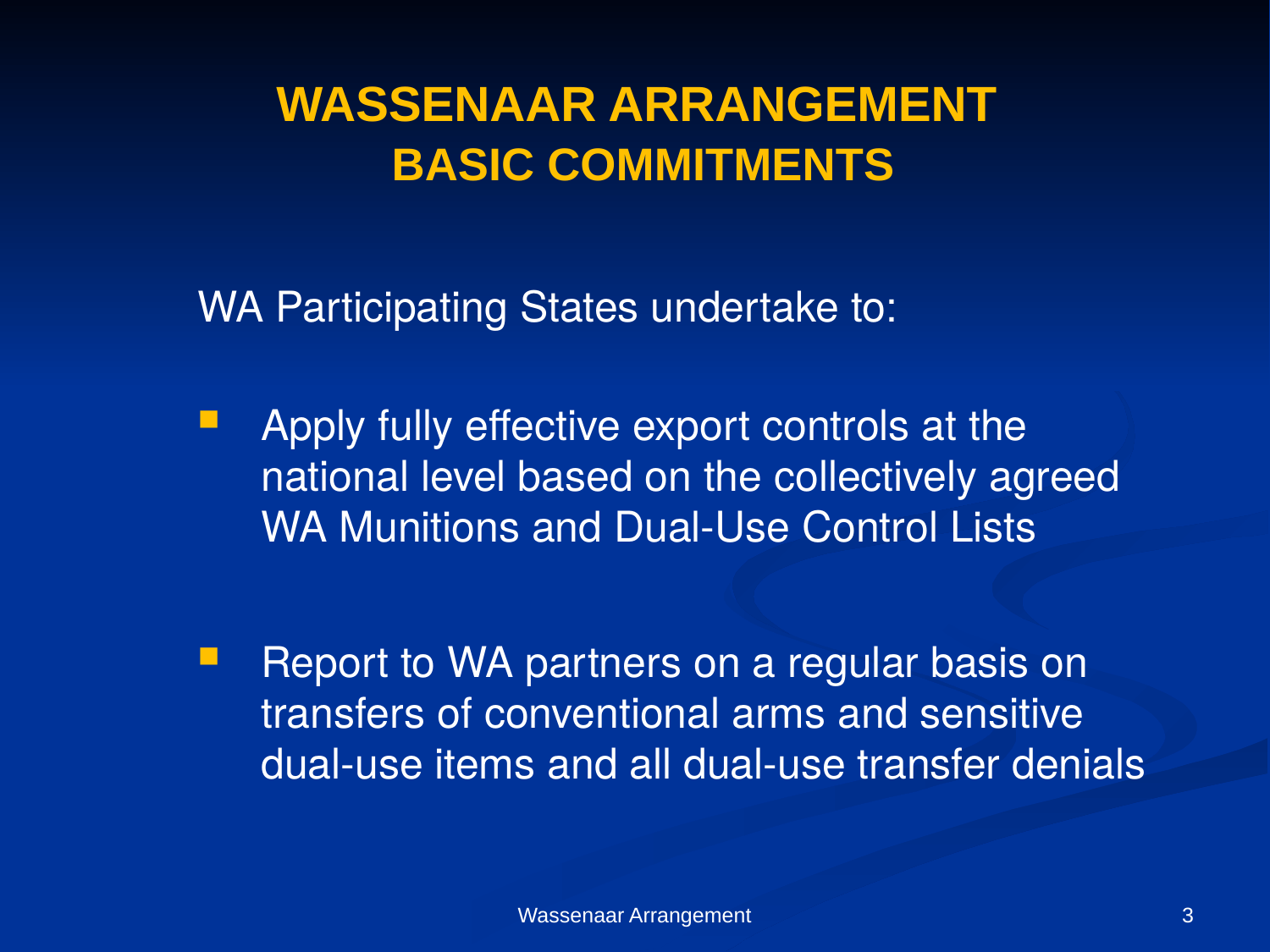

# WASSENAAR ARRANGEMENT BASIC COMMITMENTS

WA Participating States undertake to:

Apply fully effective export controls at the national level based on the collectively agreed WA Munitions and Dual-Use Control Lists

Report to WA partners on a regular basis on transfers of conventional arms and sensitive dual-use items and all dual-use transfer denials

Wassenaar Arrangement
3